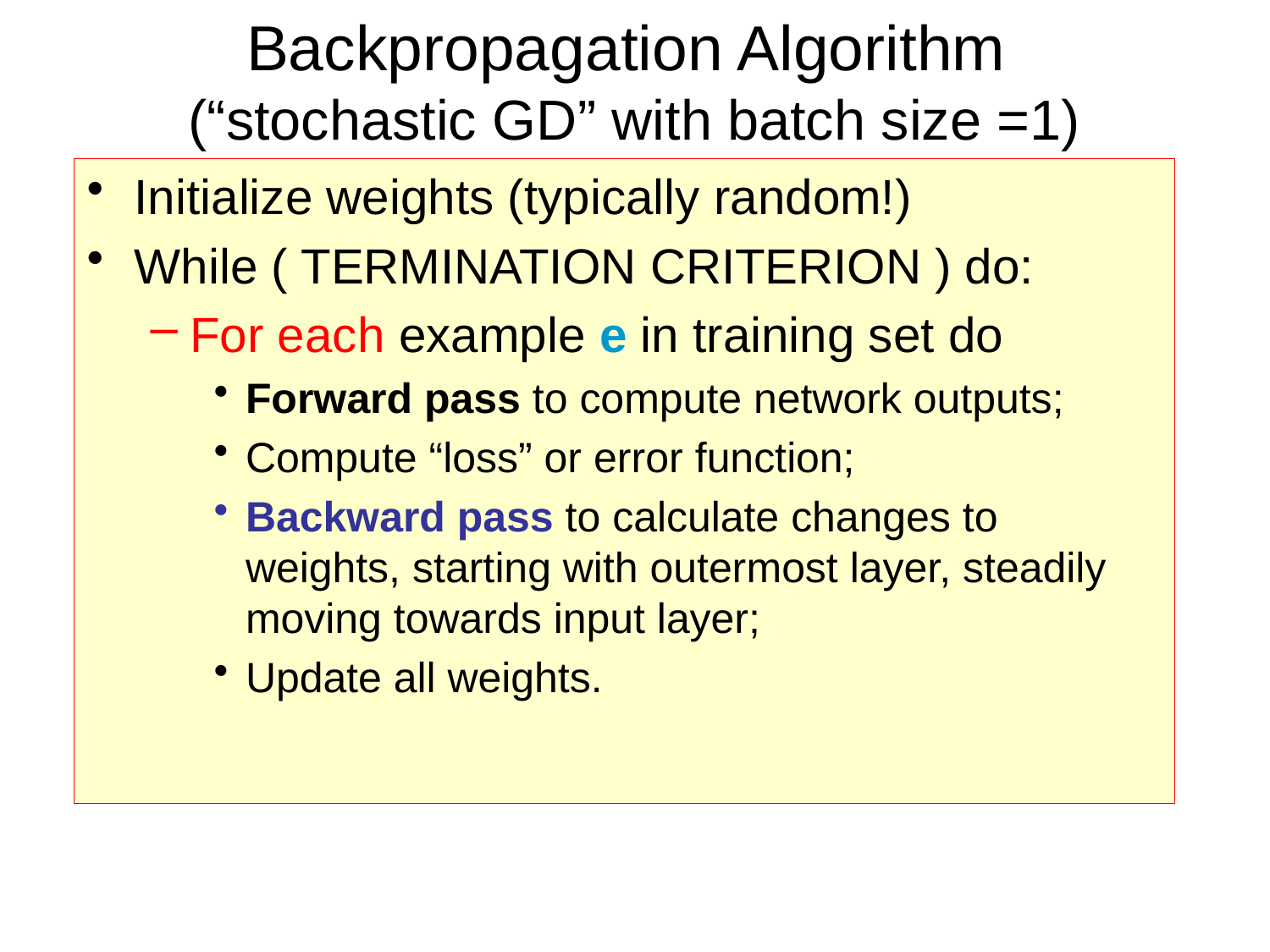

# Backpropagation Algorithm (“stochastic GD” with batch size =1)
Initialize weights (typically random!)
While ( TERMINATION CRITERION ) do:
For each example e in training set do
Forward pass to compute network outputs;
Compute “loss” or error function;
Backward pass to calculate changes to weights, starting with outermost layer, steadily moving towards input layer;
Update all weights.